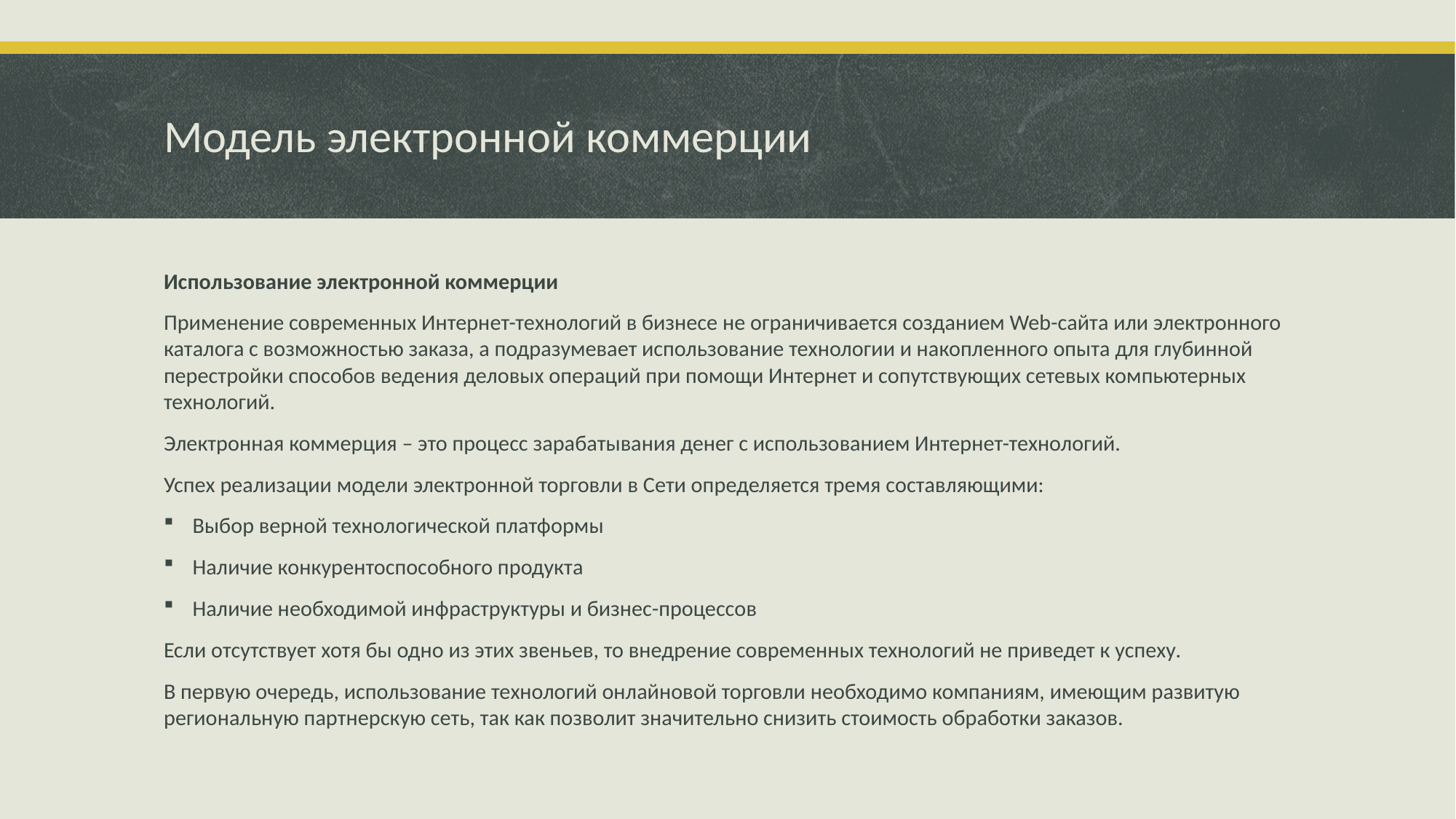

# Модель электронной коммерции
Использование электронной коммерции
Применение современных Интернет-технологий в бизнесе не ограничивается созданием Web-сайта или электронного каталога с возможностью заказа, а подразумевает использование технологии и накопленного опыта для глубинной перестройки способов ведения деловых операций при помощи Интернет и сопутствующих сетевых компьютерных технологий.
Электронная коммерция – это процесс зарабатывания денег с использованием Интернет-технологий.
Успех реализации модели электронной торговли в Сети определяется тремя составляющими:
Выбор верной технологической платформы
Наличие конкурентоспособного продукта
Наличие необходимой инфраструктуры и бизнес-процессов
Если отсутствует хотя бы одно из этих звеньев, то внедрение современных технологий не приведет к успеху.
В первую очередь, использование технологий онлайновой торговли необходимо компаниям, имеющим развитую региональную партнерскую сеть, так как позволит значительно снизить стоимость обработки заказов.